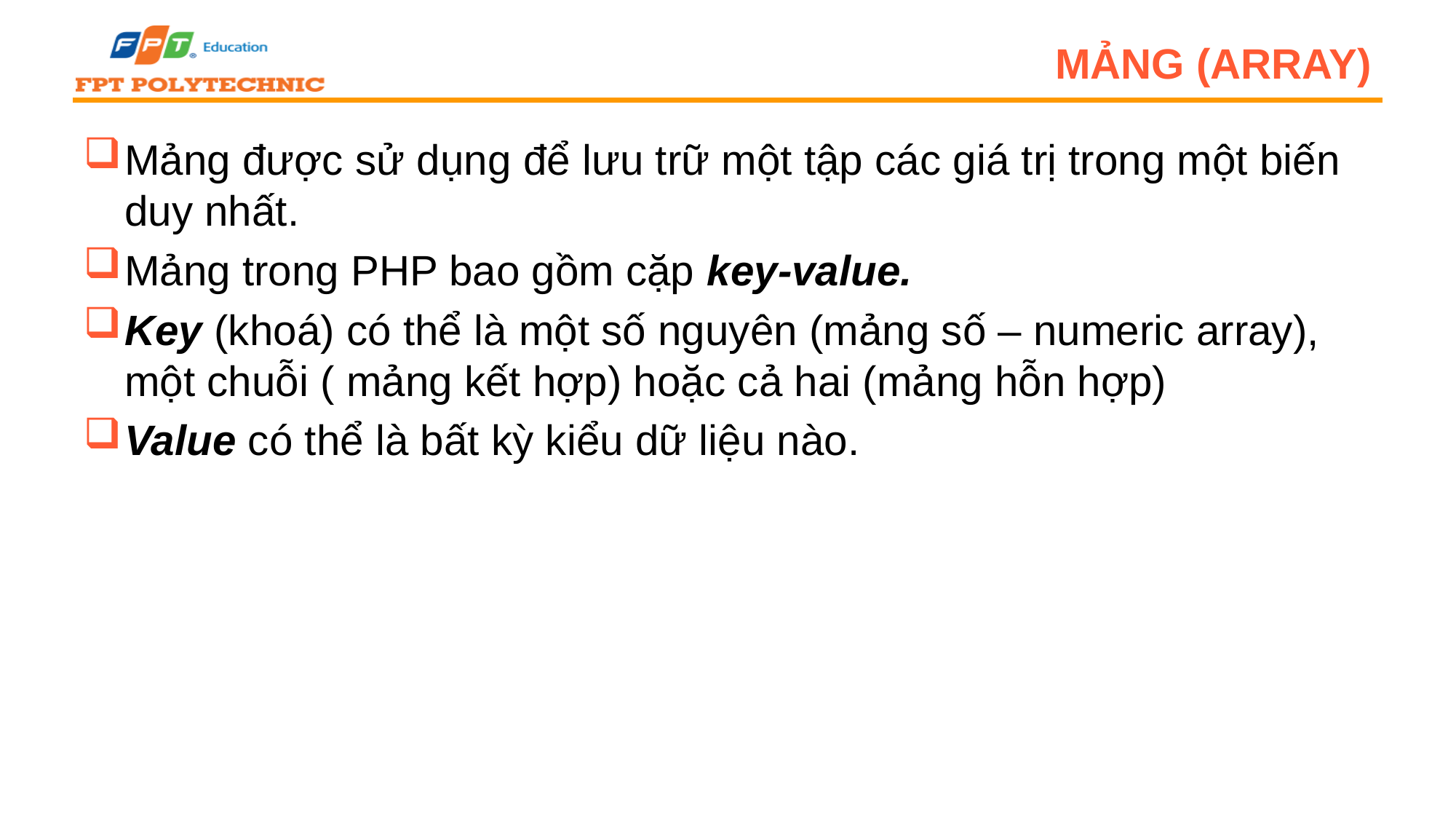

# Mảng (array)
Mảng được sử dụng để lưu trữ một tập các giá trị trong một biến duy nhất.
Mảng trong PHP bao gồm cặp key-value.
Key (khoá) có thể là một số nguyên (mảng số – numeric array), một chuỗi ( mảng kết hợp) hoặc cả hai (mảng hỗn hợp)
Value có thể là bất kỳ kiểu dữ liệu nào.